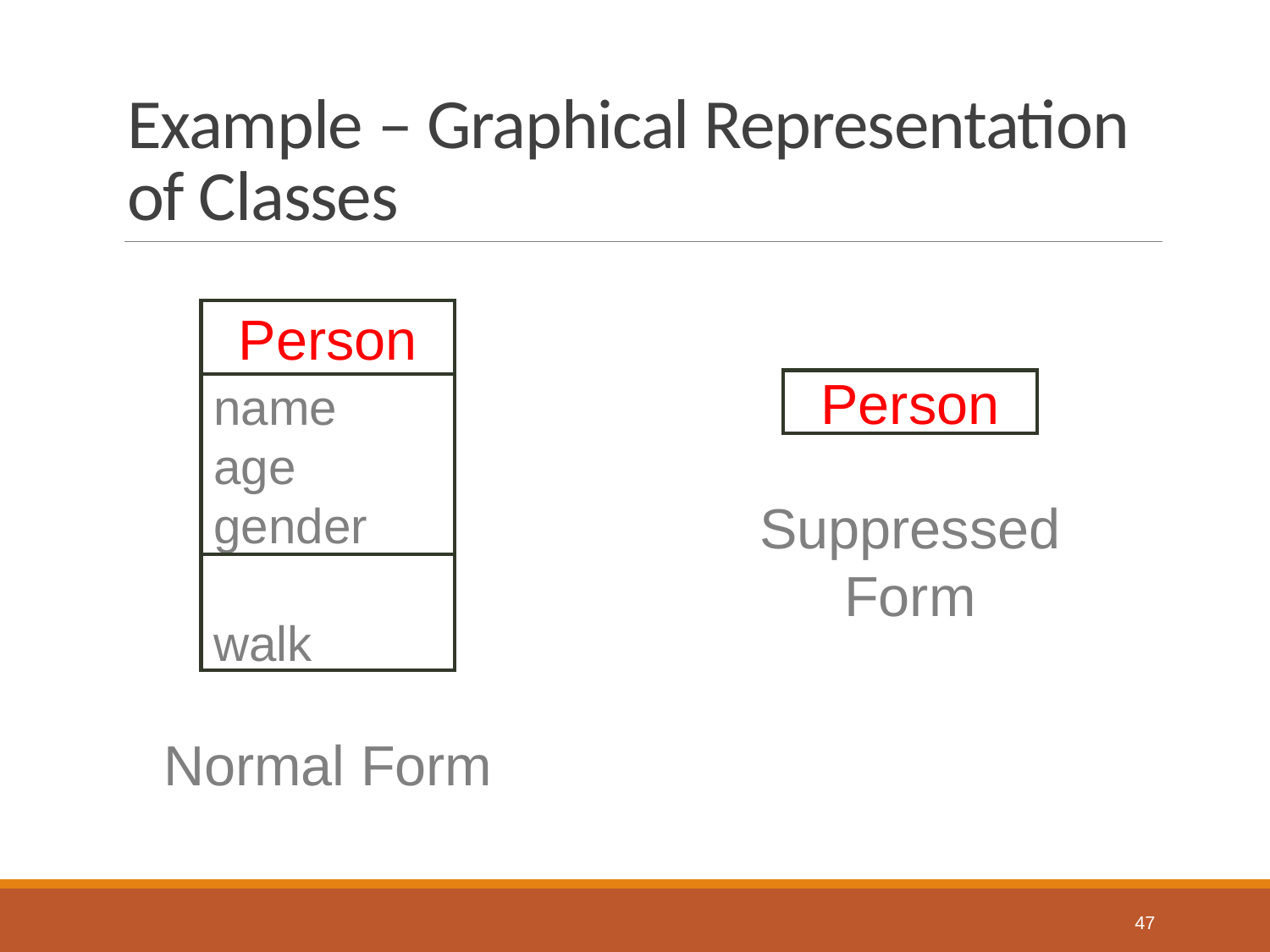

# Example – Graphical Representation of Classes
Person
Person
name
age
gender
Suppressed Form
eat
walk
Normal Form
47